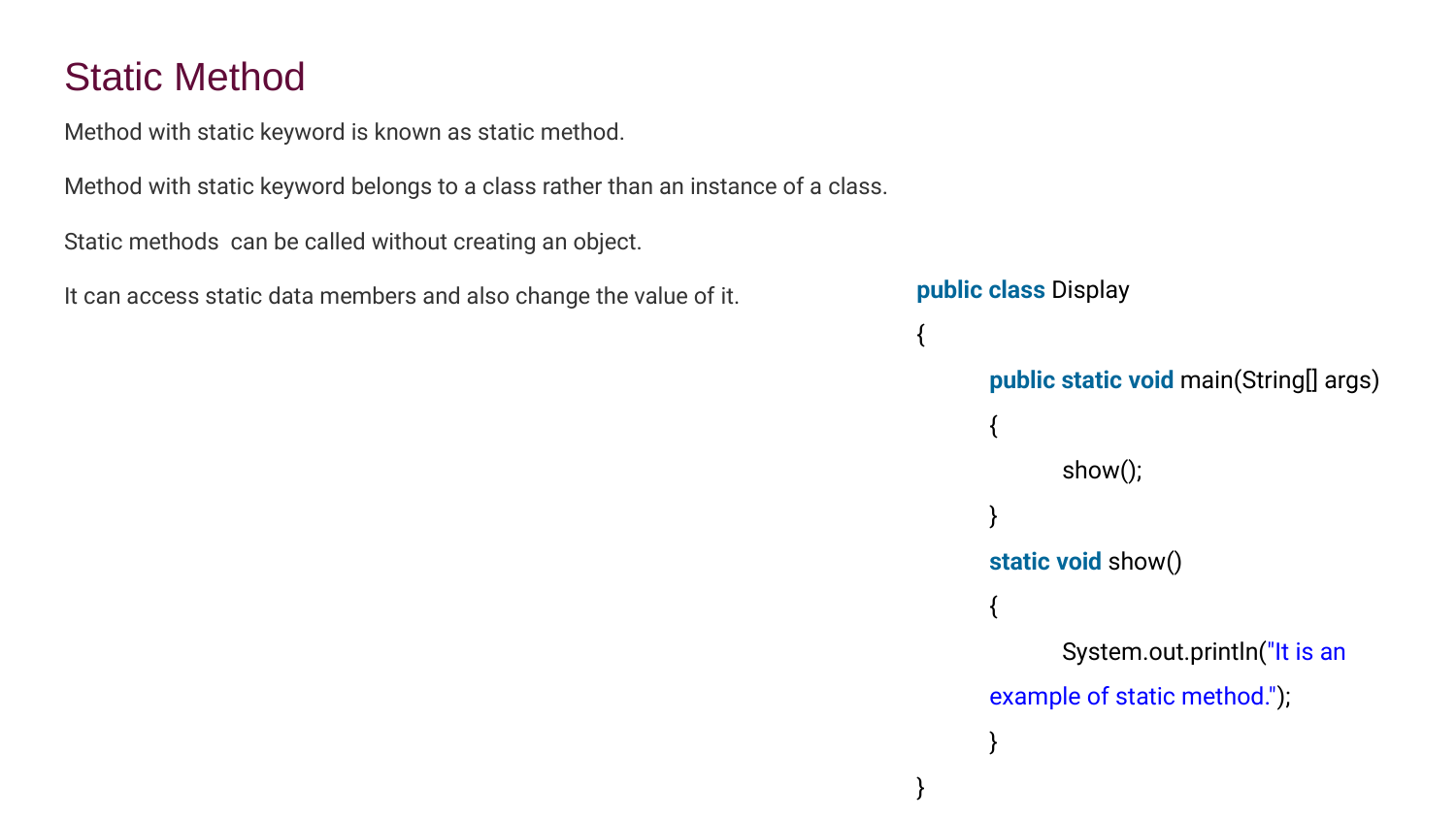

# Static Method

Method with static keyword is known as static method.
Method with static keyword belongs to a class rather than an instance of a class.
Static methods  can be called without creating an object.
It can access static data members and also change the value of it.
public class Display
{
public static void main(String[] args)
{
show();
}
static void show()
{
System.out.println("It is an example of static method.");
}
}